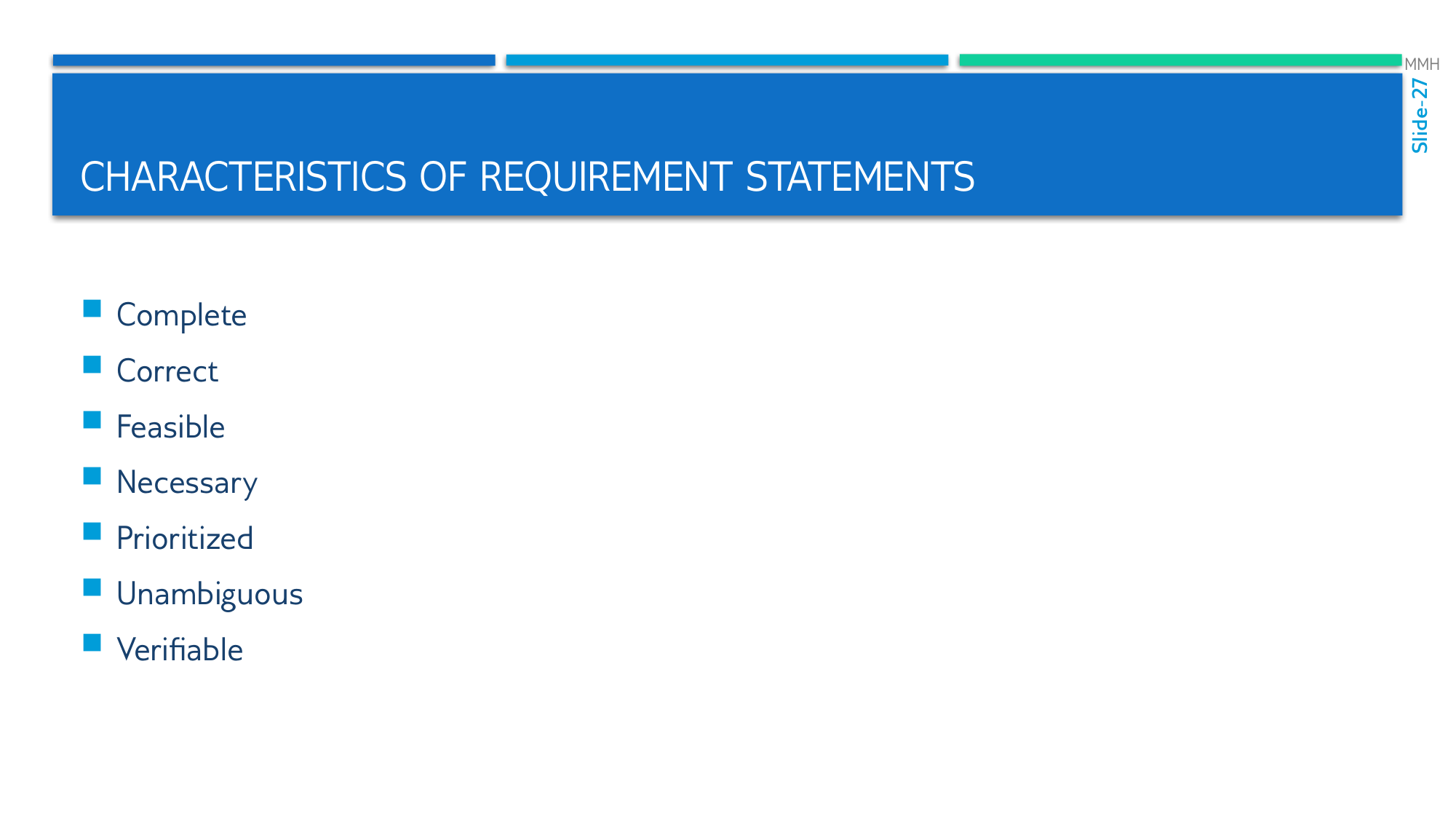

MMH
Slide-27
# Characteristics of requirement statements
Complete
Correct
Feasible
Necessary
Prioritized
Unambiguous
Verifiable